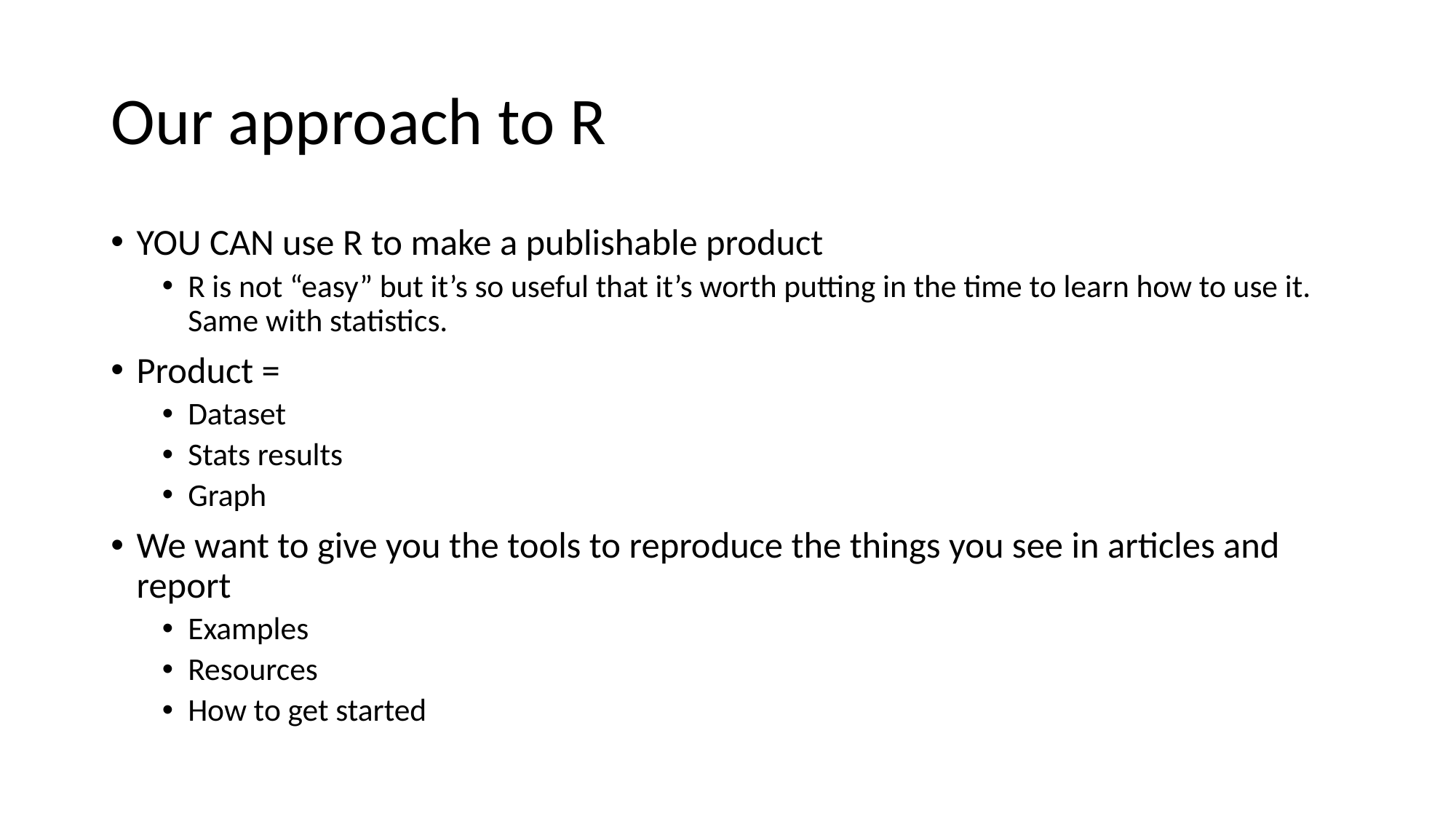

# Our approach to R
YOU CAN use R to make a publishable product
R is not “easy” but it’s so useful that it’s worth putting in the time to learn how to use it. Same with statistics.
Product =
Dataset
Stats results
Graph
We want to give you the tools to reproduce the things you see in articles and report
Examples
Resources
How to get started